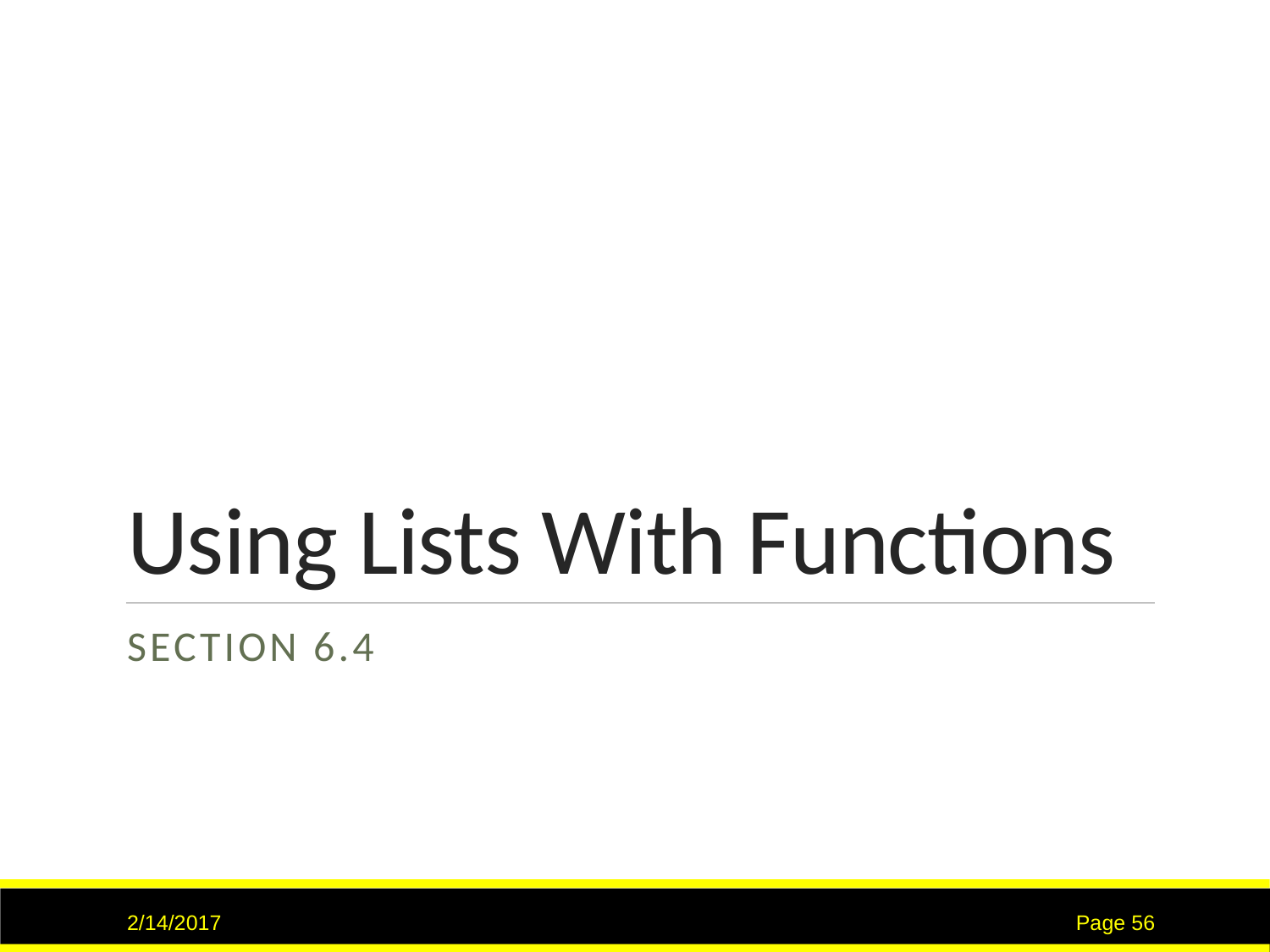

# Using Lists With Functions
Section 6.4
2/14/2017
Page 56